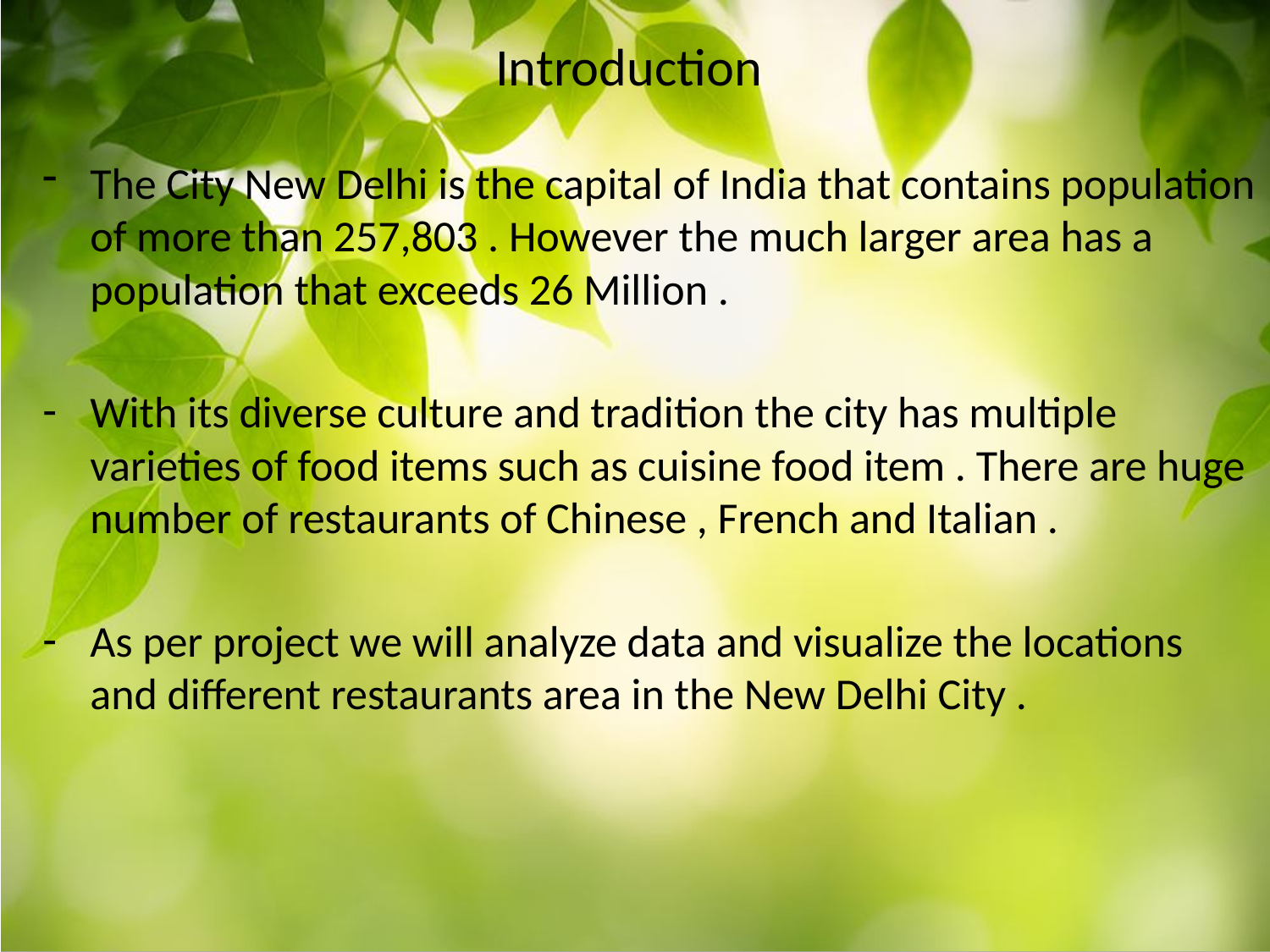

# Introduction
The City New Delhi is the capital of India that contains population of more than 257,803 . However the much larger area has a population that exceeds 26 Million .

With its diverse culture and tradition the city has multiple varieties of food items such as cuisine food item . There are huge number of restaurants of Chinese , French and Italian .

As per project we will analyze data and visualize the locations and different restaurants area in the New Delhi City .